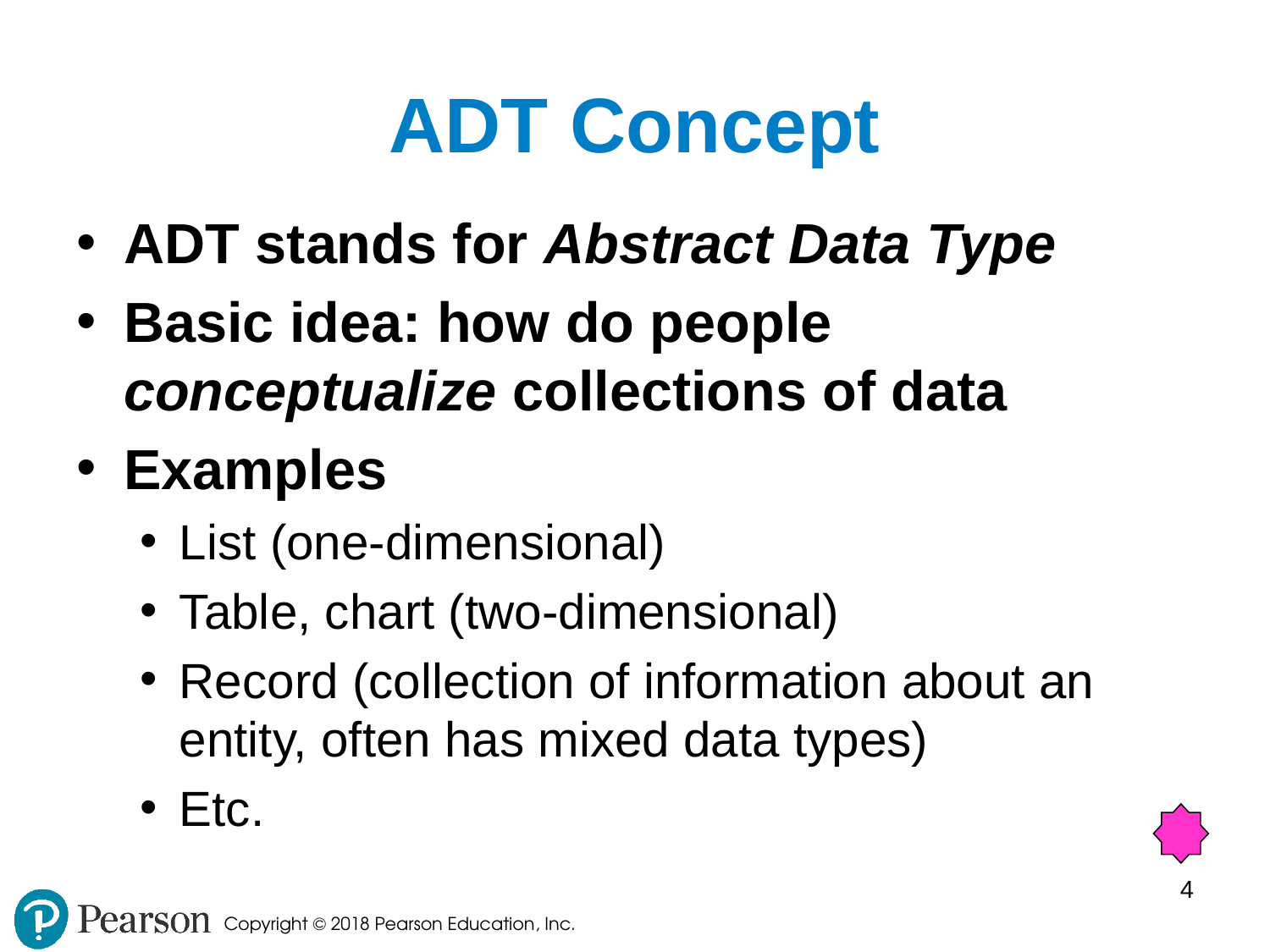

# ADT Concept
ADT stands for Abstract Data Type
Basic idea: how do people conceptualize collections of data
Examples
List (one-dimensional)
Table, chart (two-dimensional)
Record (collection of information about an entity, often has mixed data types)
Etc.

4